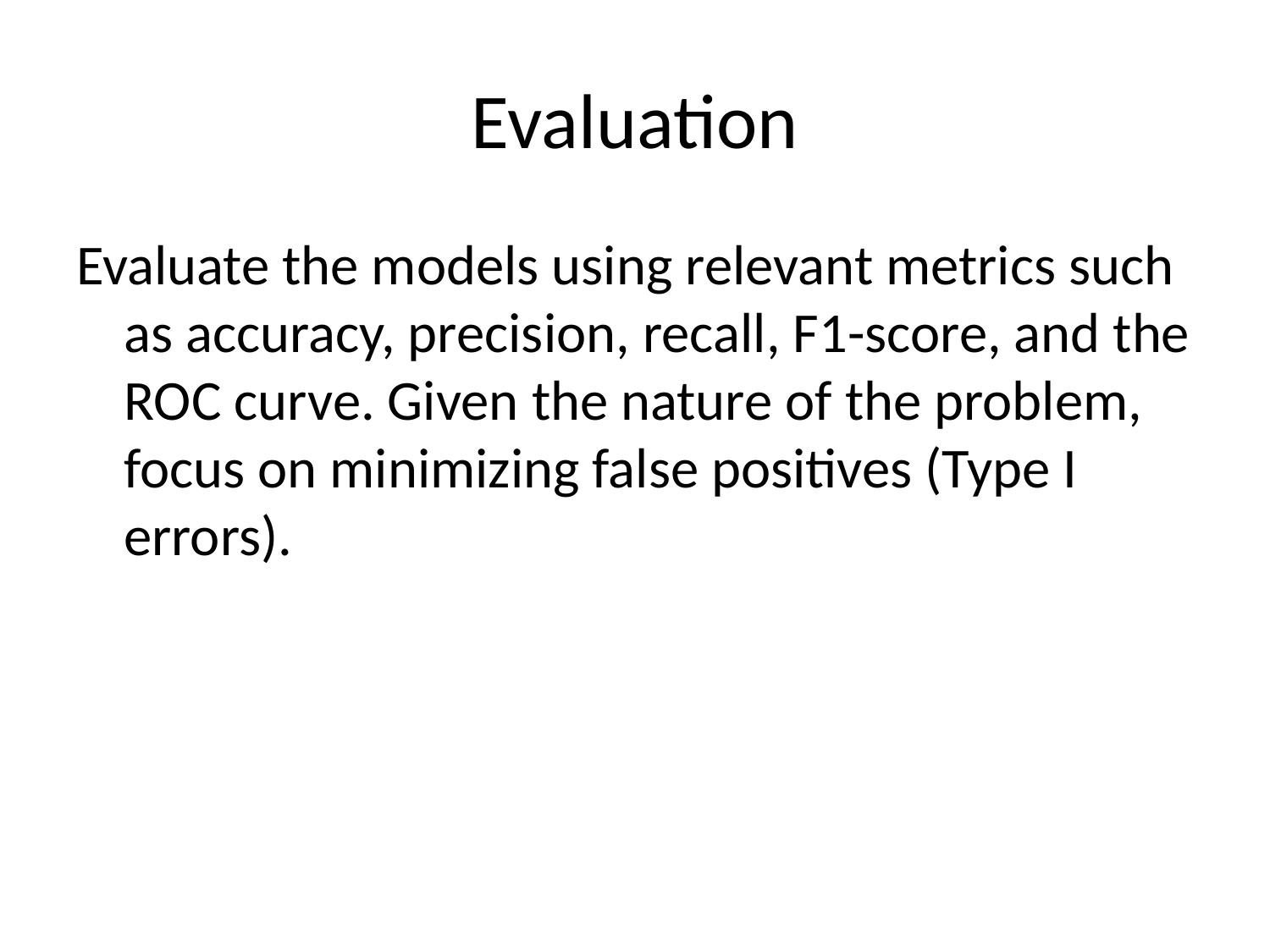

# Evaluation
Evaluate the models using relevant metrics such as accuracy, precision, recall, F1-score, and the ROC curve. Given the nature of the problem, focus on minimizing false positives (Type I errors).